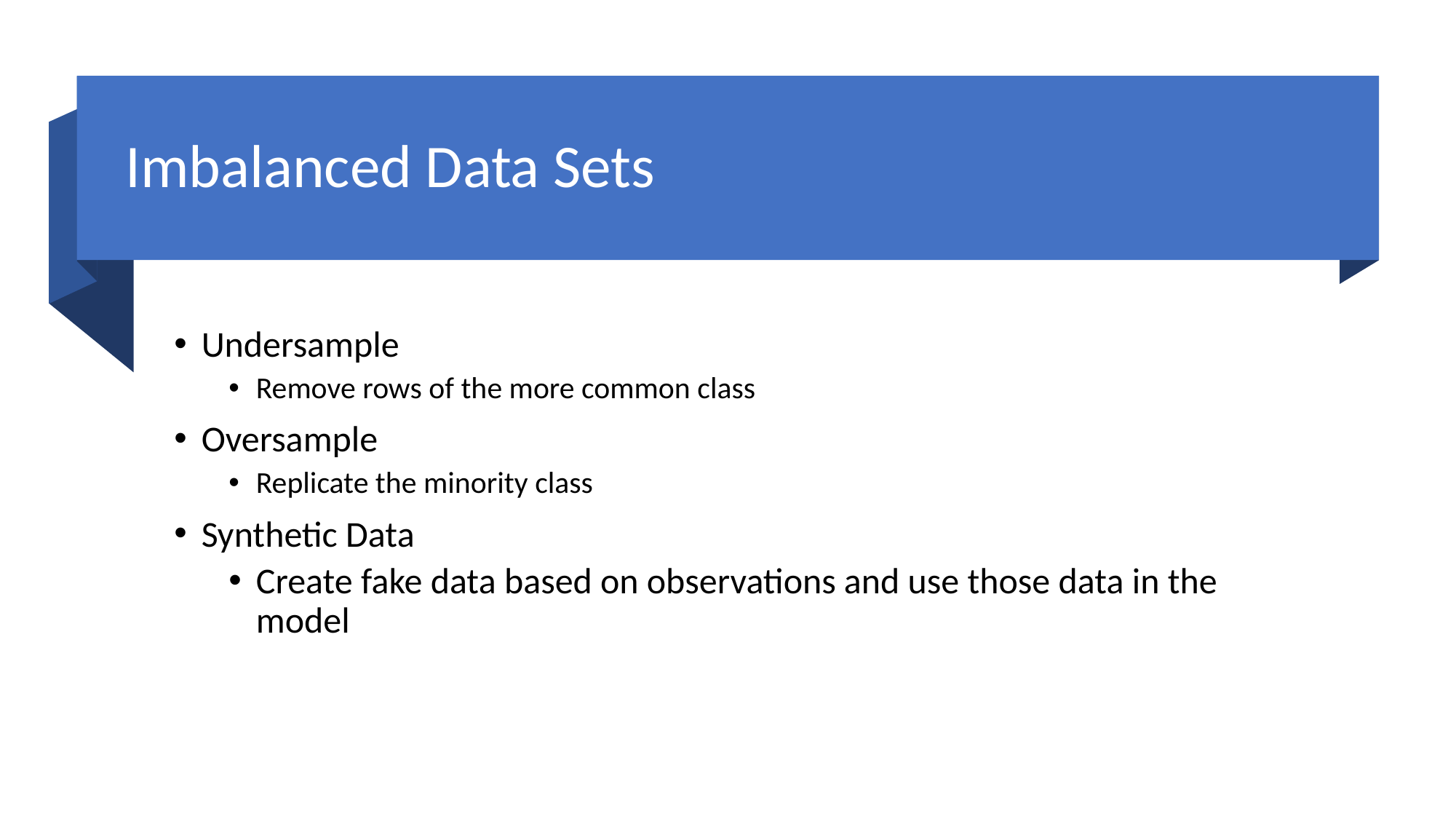

# Imbalanced Data Sets

Undersample
Remove rows of the more common class
Oversample
Replicate the minority class
Synthetic Data
Create fake data based on observations and use those data in the model